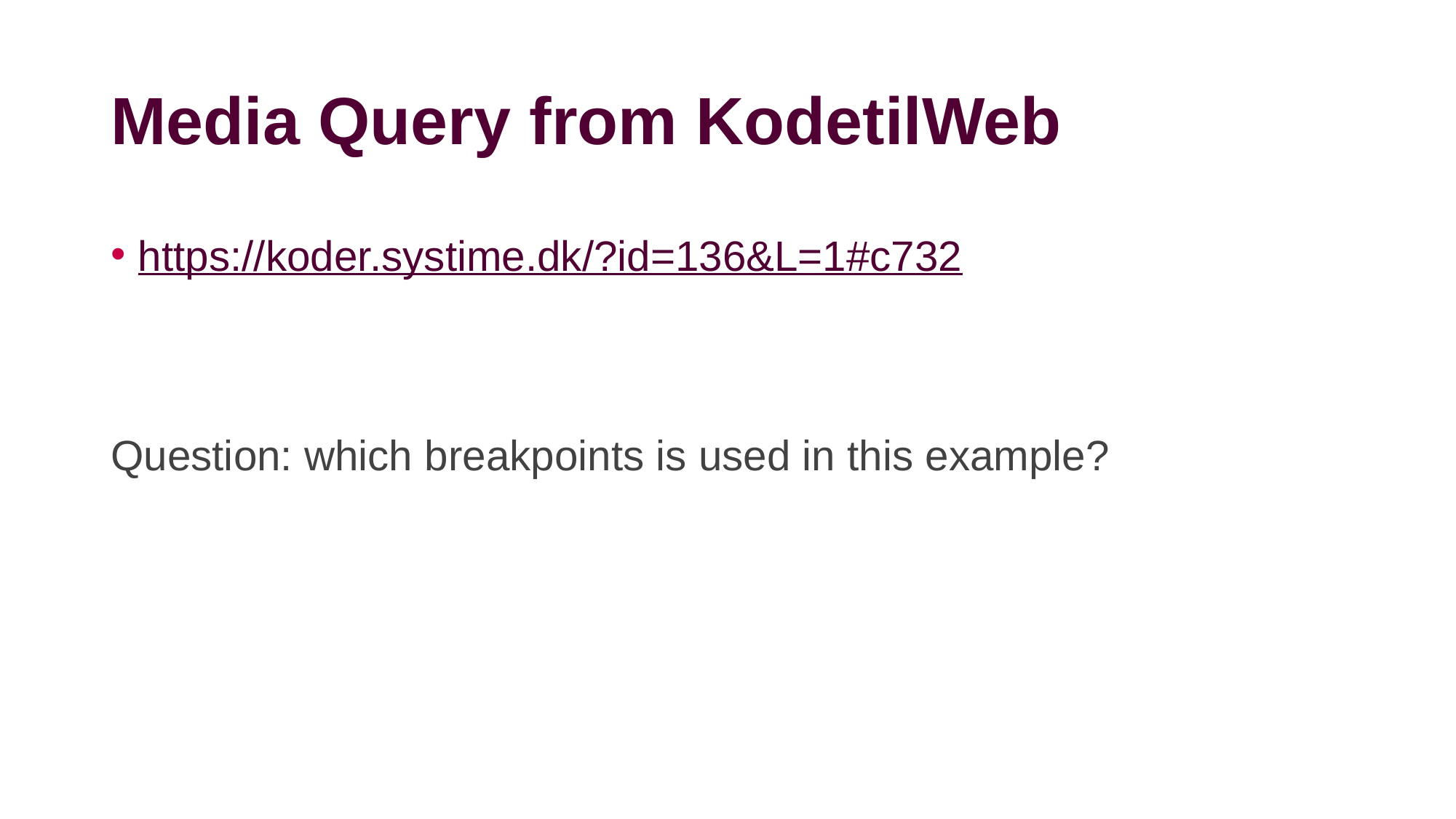

# Media Query from KodetilWeb
https://koder.systime.dk/?id=136&L=1#c732

Question: which breakpoints is used in this example?